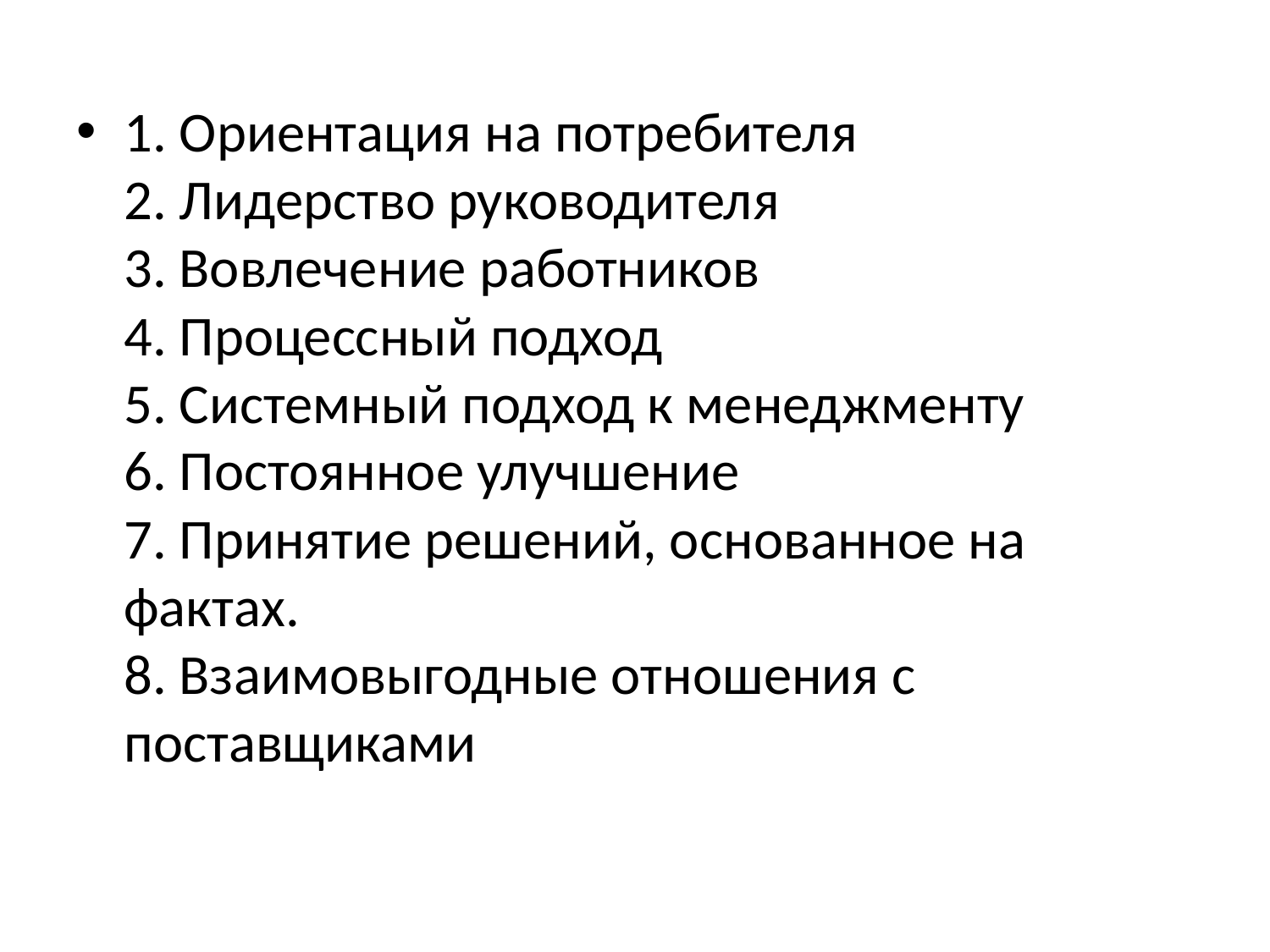

1. Ориентация на потребителя
2. Лидерство руководителя
3. Вовлечение работников
4. Процессный подход
5. Системный подход к менеджменту
6. Постоянное улучшение
7. Принятие решений, основанное на фактах.
8. Взаимовыгодные отношения с поставщиками